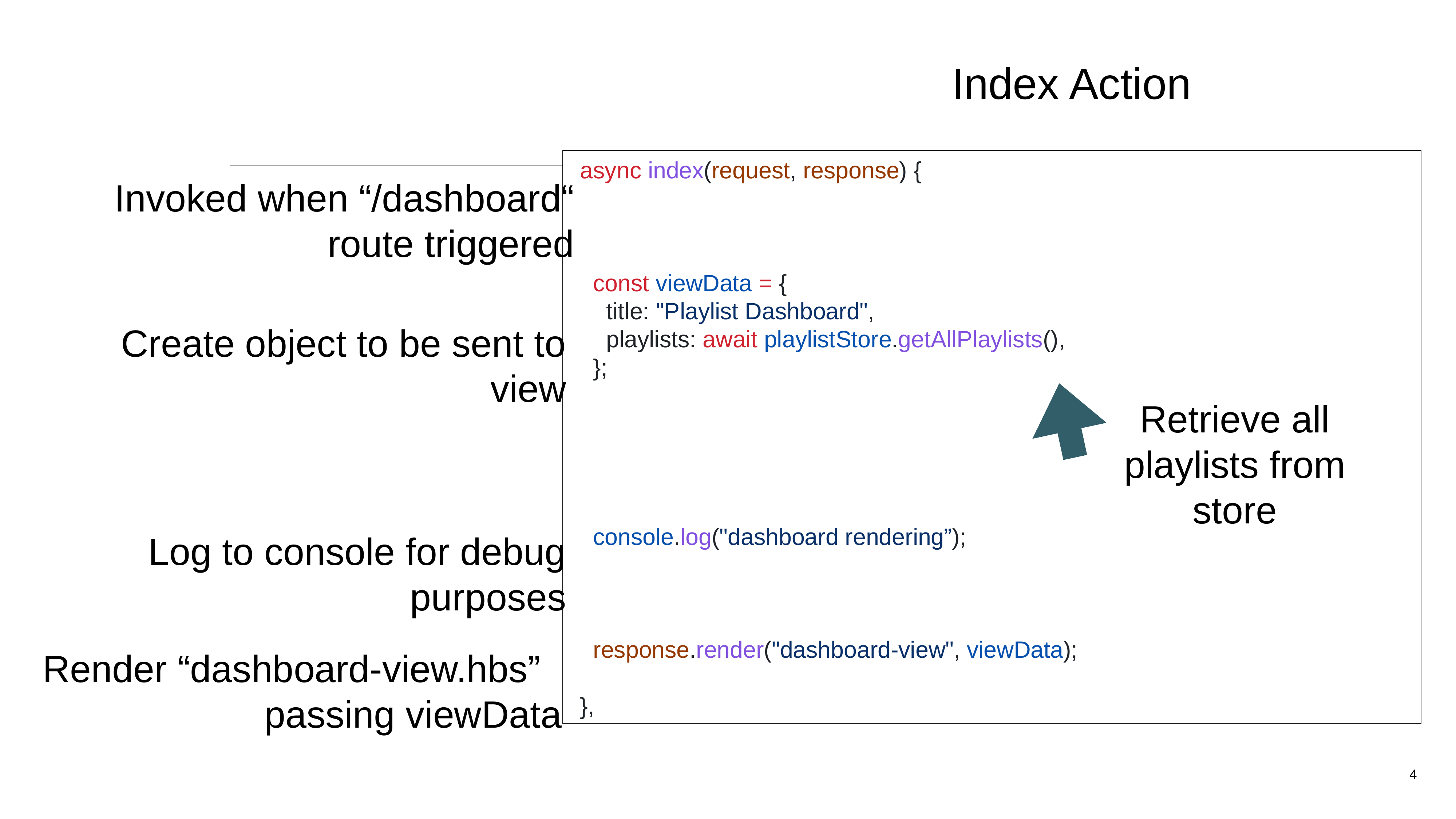

# Index Action
  async index(request, response) {

    const viewData = {
      title: "Playlist Dashboard",
      playlists: await playlistStore.getAllPlaylists(),
    };

    console.log("dashboard rendering”);

    response.render("dashboard-view", viewData);

  },
Invoked when “/dashboard“ route triggered
Create object to be sent to view

Retrieve all playlists from store
Log to console for debug purposes
Render “dashboard-view.hbs”
 passing viewData
4